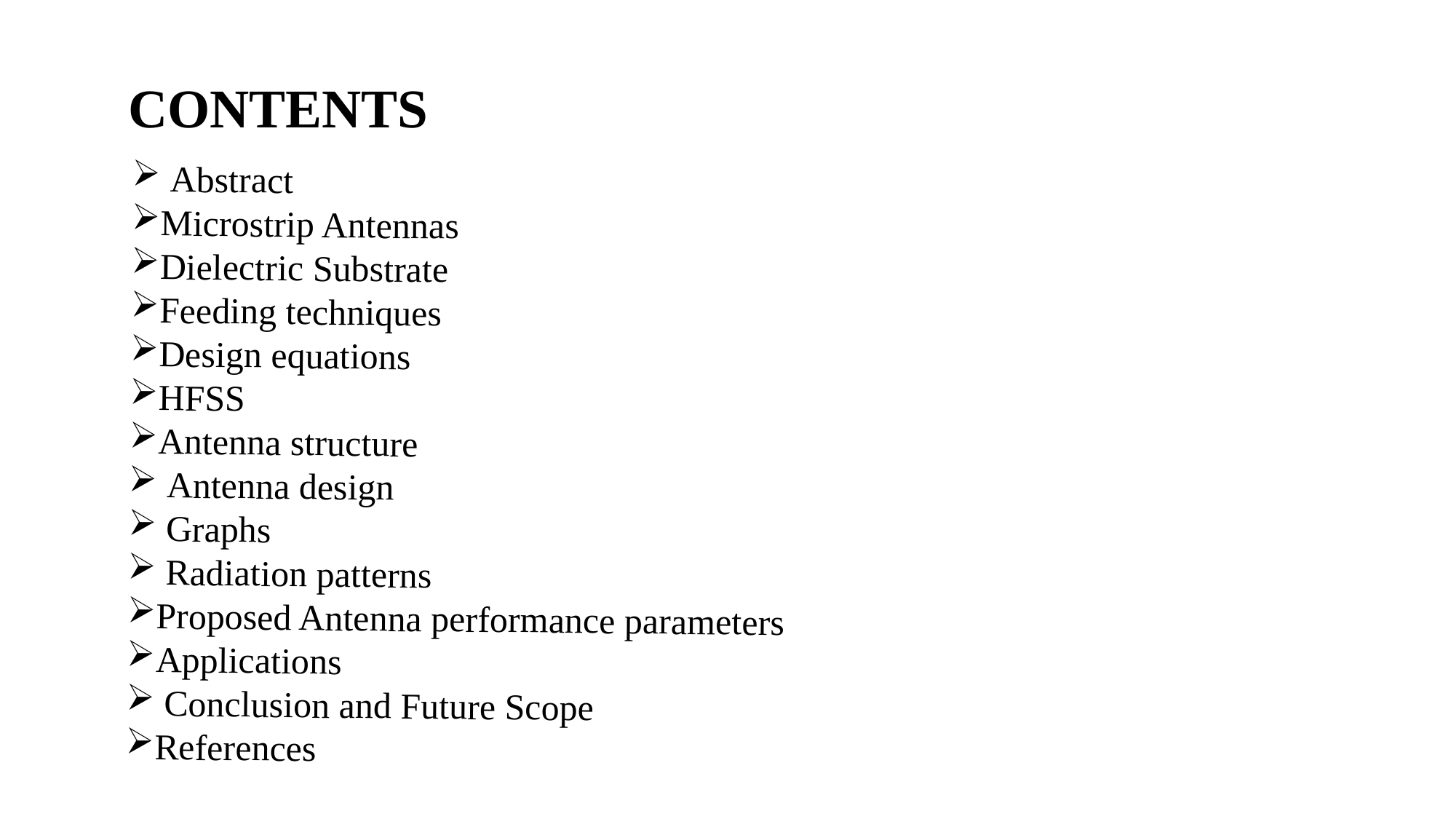

CONTENTS
 Abstract
Microstrip Antennas
Dielectric Substrate
Feeding techniques
Design equations
HFSS
Antenna structure
 Antenna design
 Graphs
 Radiation patterns
Proposed Antenna performance parameters
Applications
 Conclusion and Future Scope
References